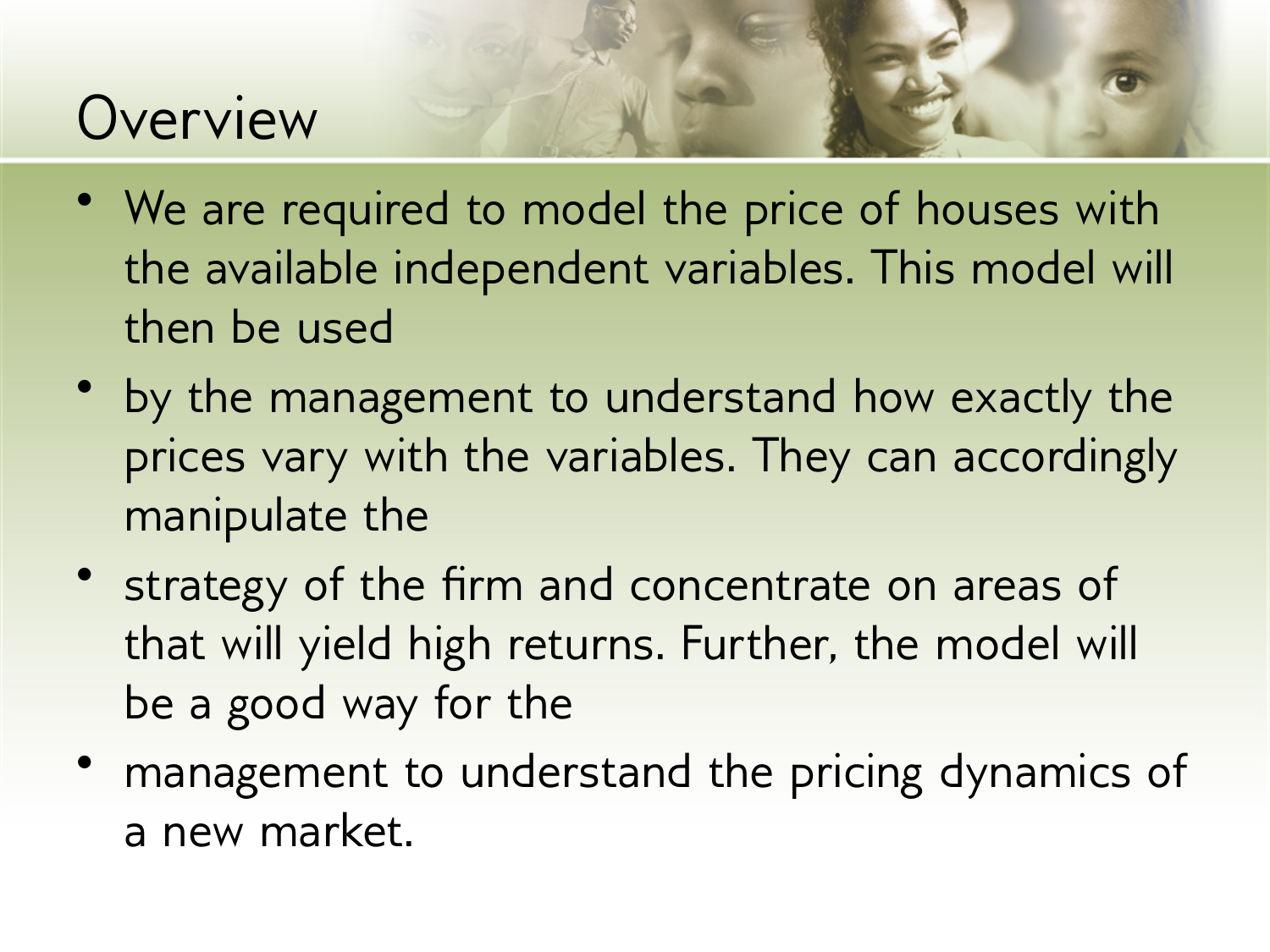

# Overview
We are required to model the price of houses with the available independent variables. This model will then be used
by the management to understand how exactly the prices vary with the variables. They can accordingly manipulate the
strategy of the firm and concentrate on areas of that will yield high returns. Further, the model will be a good way for the
management to understand the pricing dynamics of a new market.